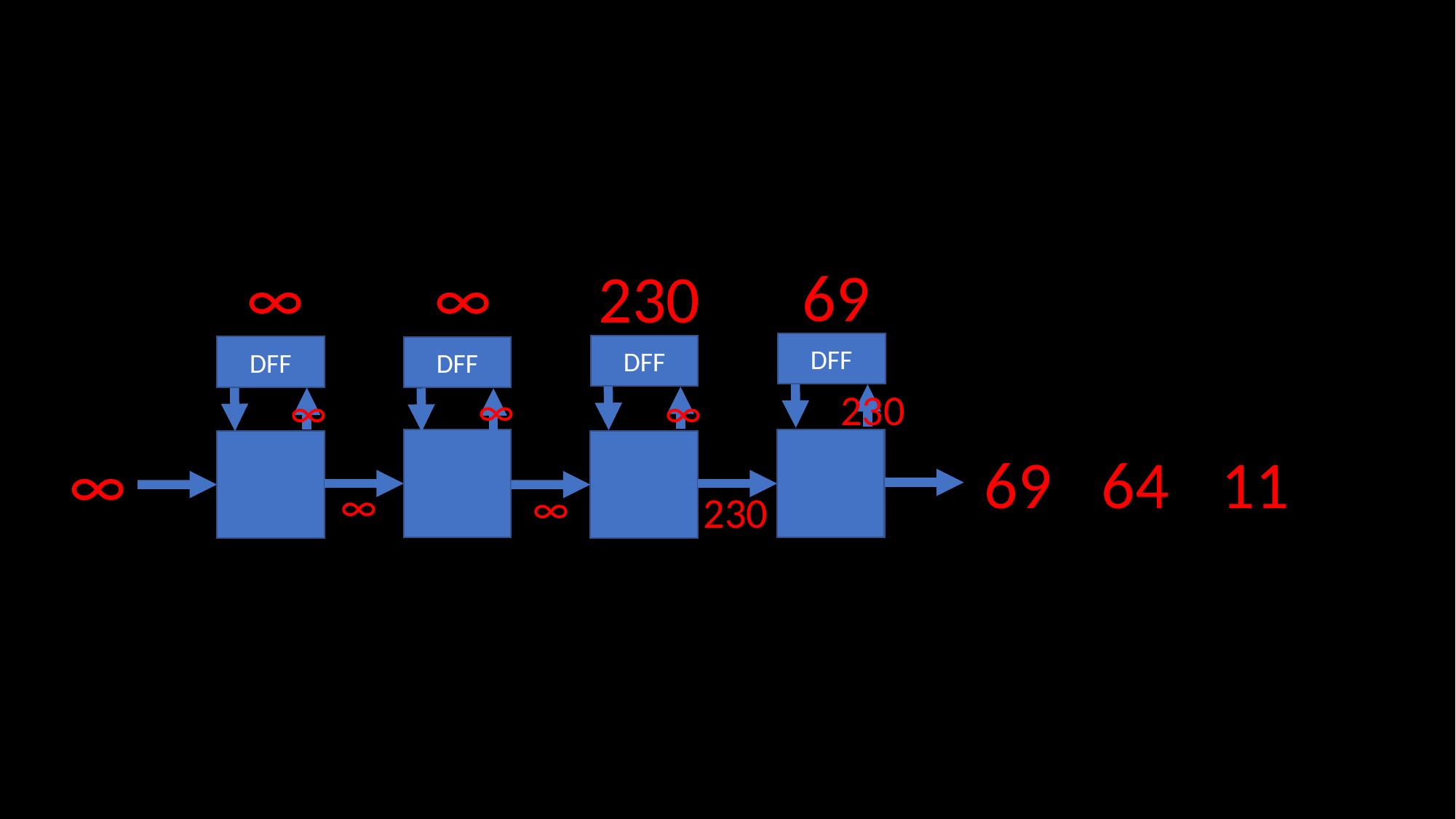

69
∞
∞
230
DFF
DFF
DFF
DFF
230
∞
∞
∞

∞
69
64
11
∞
∞
230